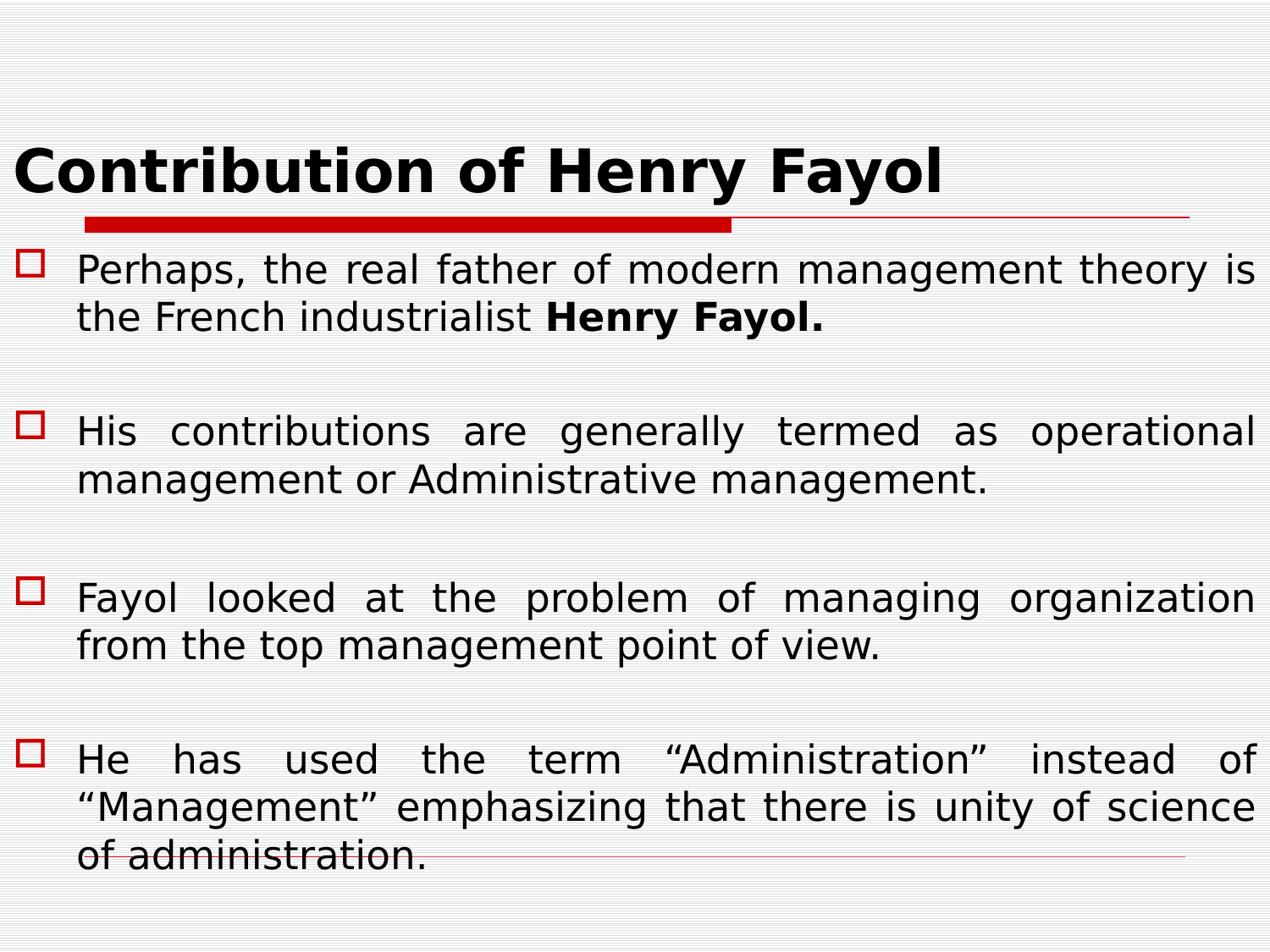

# Contribution of Henry Fayol
Perhaps, the real father of modern management theory is the French industrialist Henry Fayol.

His contributions are generally termed as operational management or Administrative management.

Fayol looked at the problem of managing organization from the top management point of view.

He has used the term “Administration” instead of “Management” emphasizing that there is unity of science of administration.